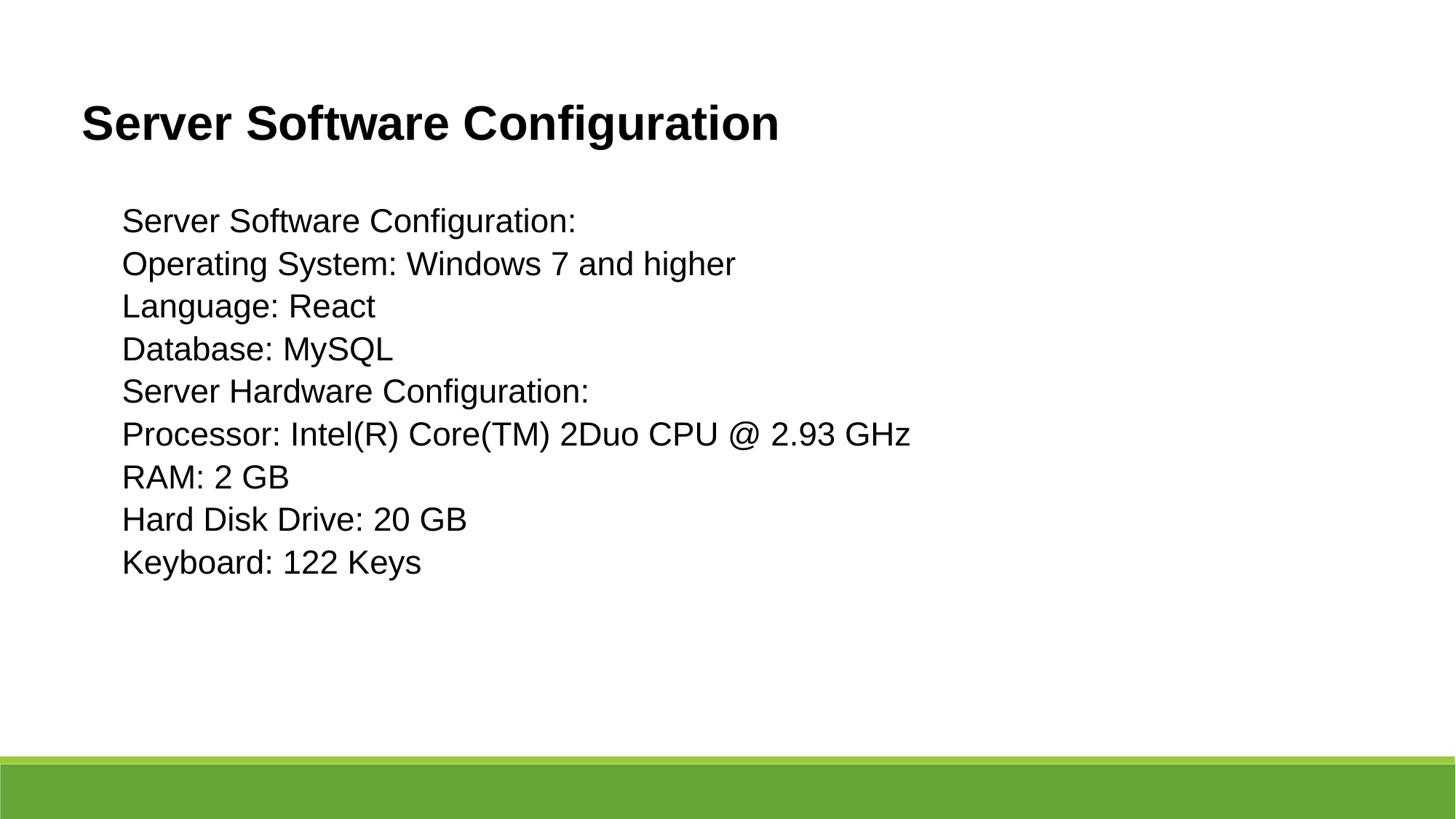

Server Software Configuration
Server Software Configuration:
Operating System: Windows 7 and higher
Language: React
Database: MySQL
Server Hardware Configuration:
Processor: Intel(R) Core(TM) 2Duo CPU @ 2.93 GHz
RAM: 2 GB
Hard Disk Drive: 20 GB
Keyboard: 122 Keys